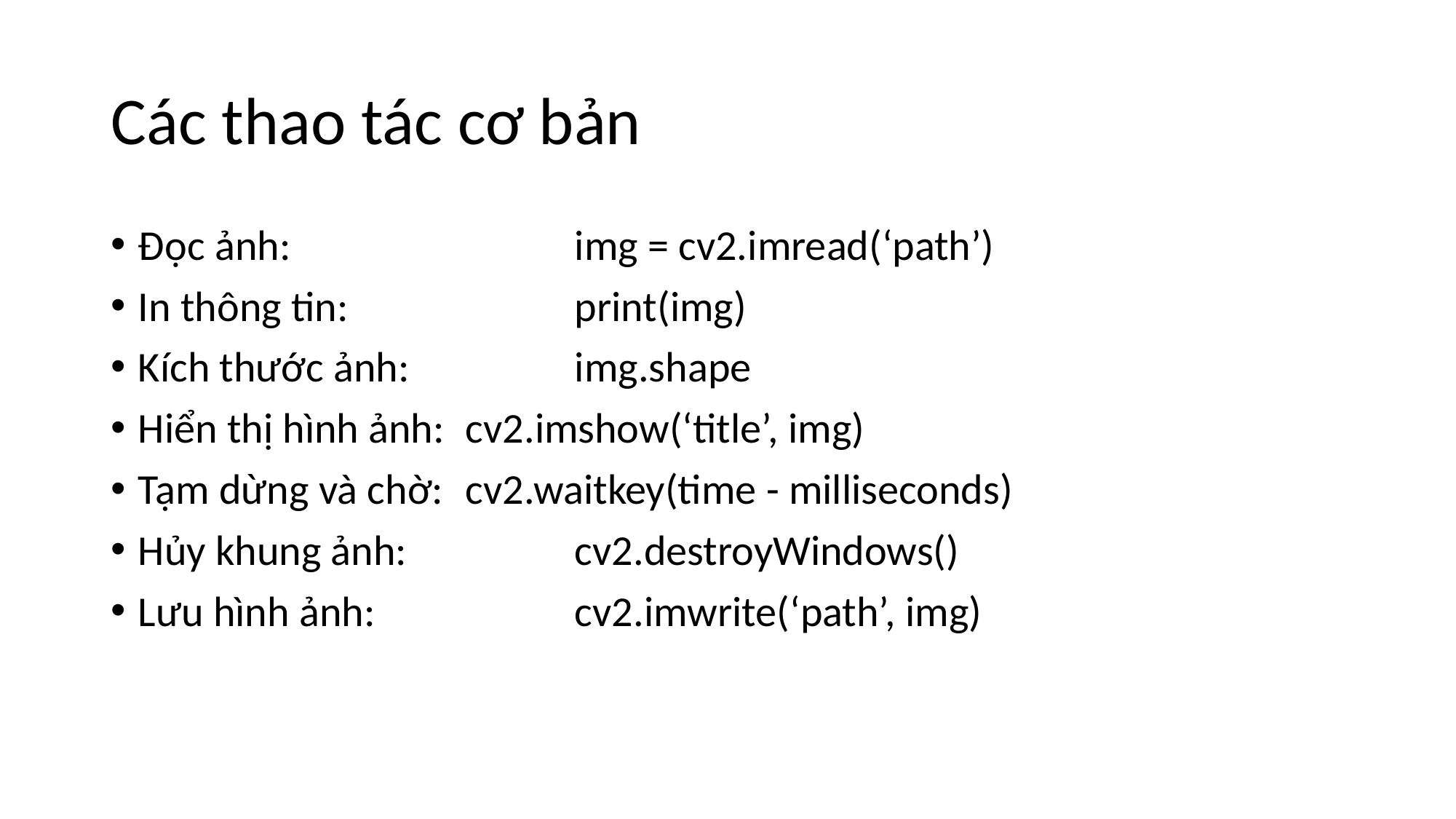

# Các thao tác cơ bản
Đọc ảnh: 			img = cv2.imread(‘path’)
In thông tin: 		print(img)
Kích thước ảnh:		img.shape
Hiển thị hình ảnh:	cv2.imshow(‘title’, img)
Tạm dừng và chờ:	cv2.waitkey(time - milliseconds)
Hủy khung ảnh:		cv2.destroyWindows()
Lưu hình ảnh:		cv2.imwrite(‘path’, img)